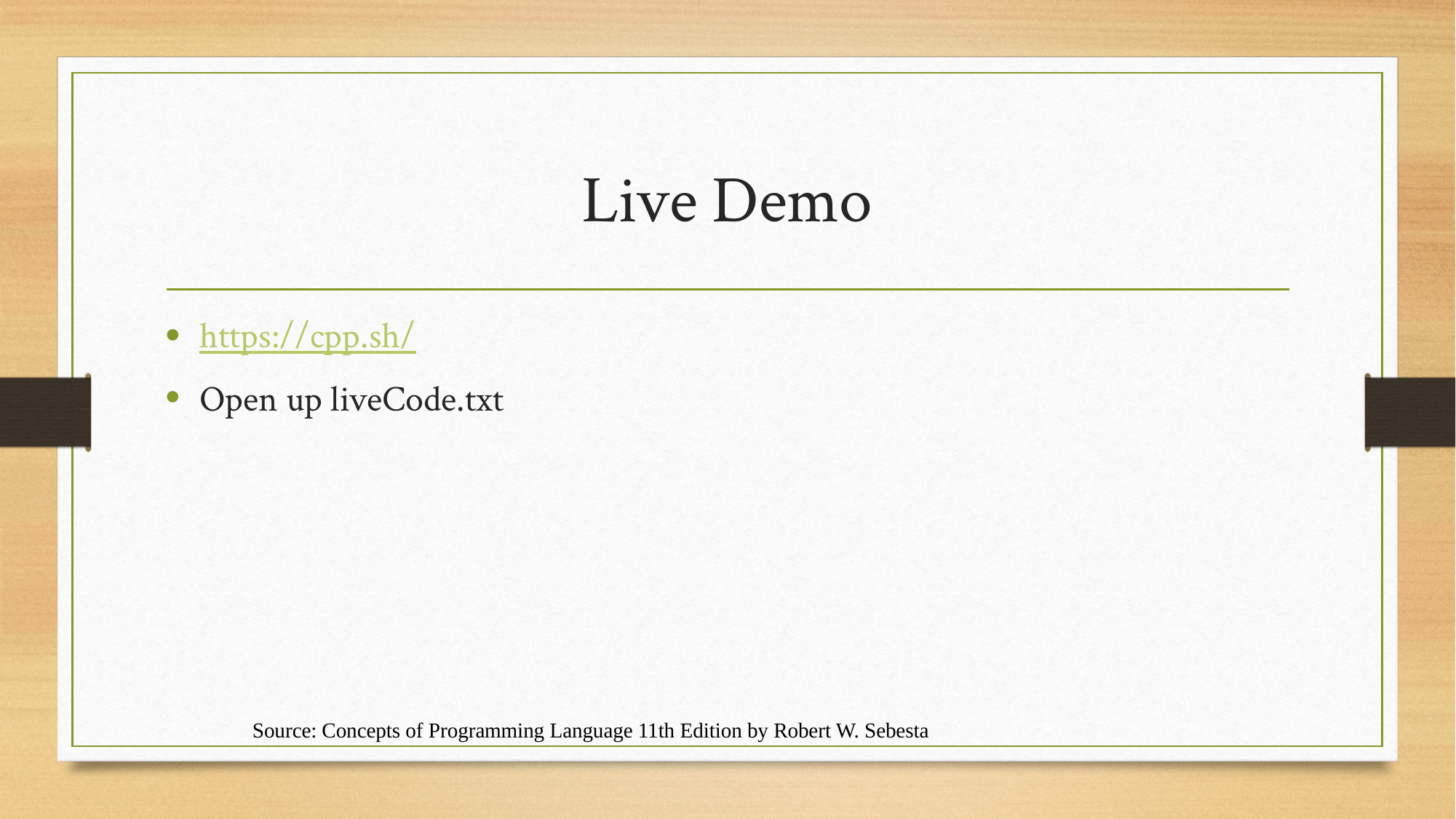

# Live Demo
https://cpp.sh/
Open up liveCode.txt
Source: Concepts of Programming Language 11th Edition by Robert W. Sebesta